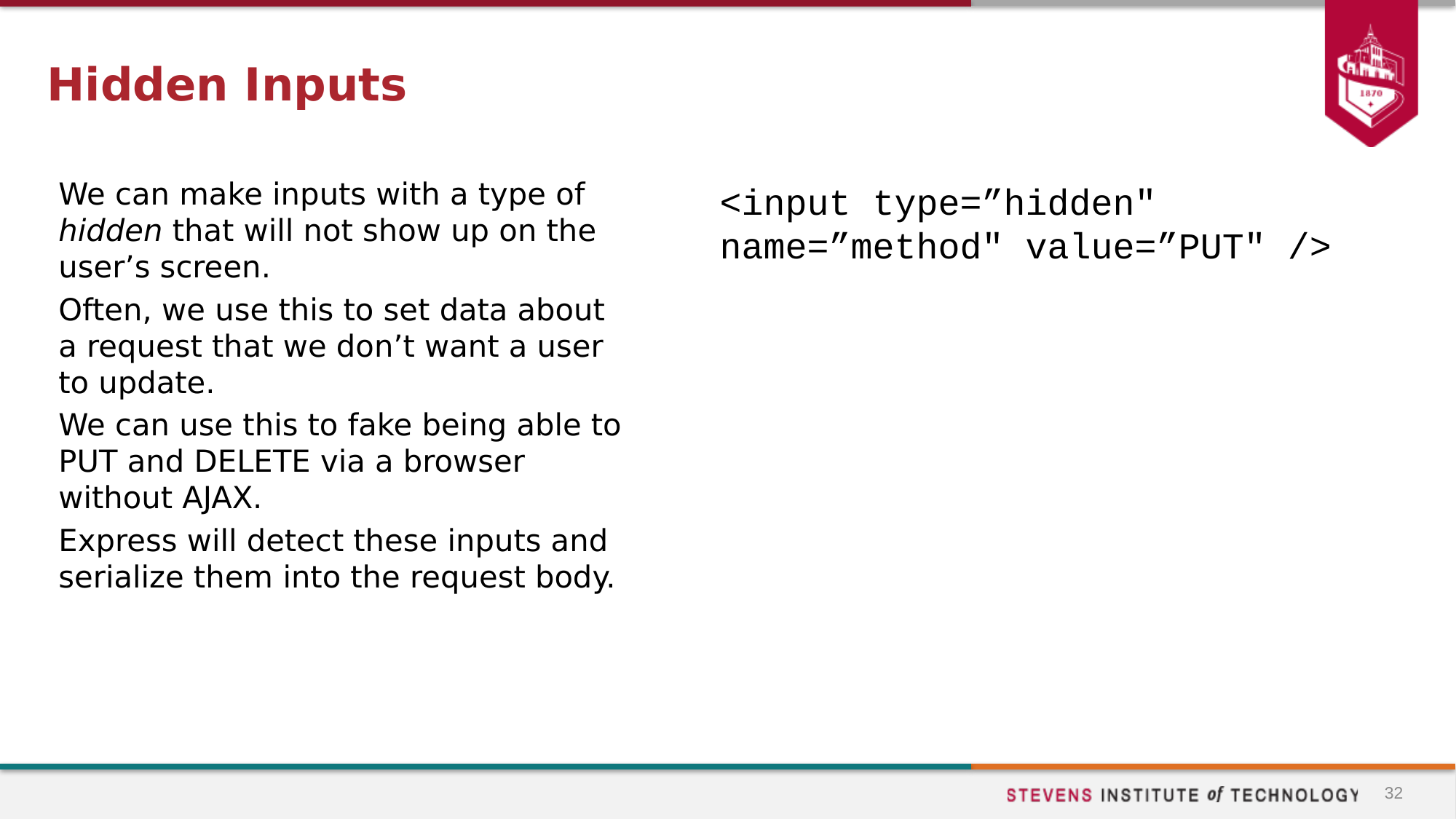

# Hidden Inputs
We can make inputs with a type of hidden that will not show up on the user’s screen.
Often, we use this to set data about a request that we don’t want a user to update.
We can use this to fake being able to PUT and DELETE via a browser without AJAX.
Express will detect these inputs and serialize them into the request body.
<input type=”hidden" name=”method" value=”PUT" />
32